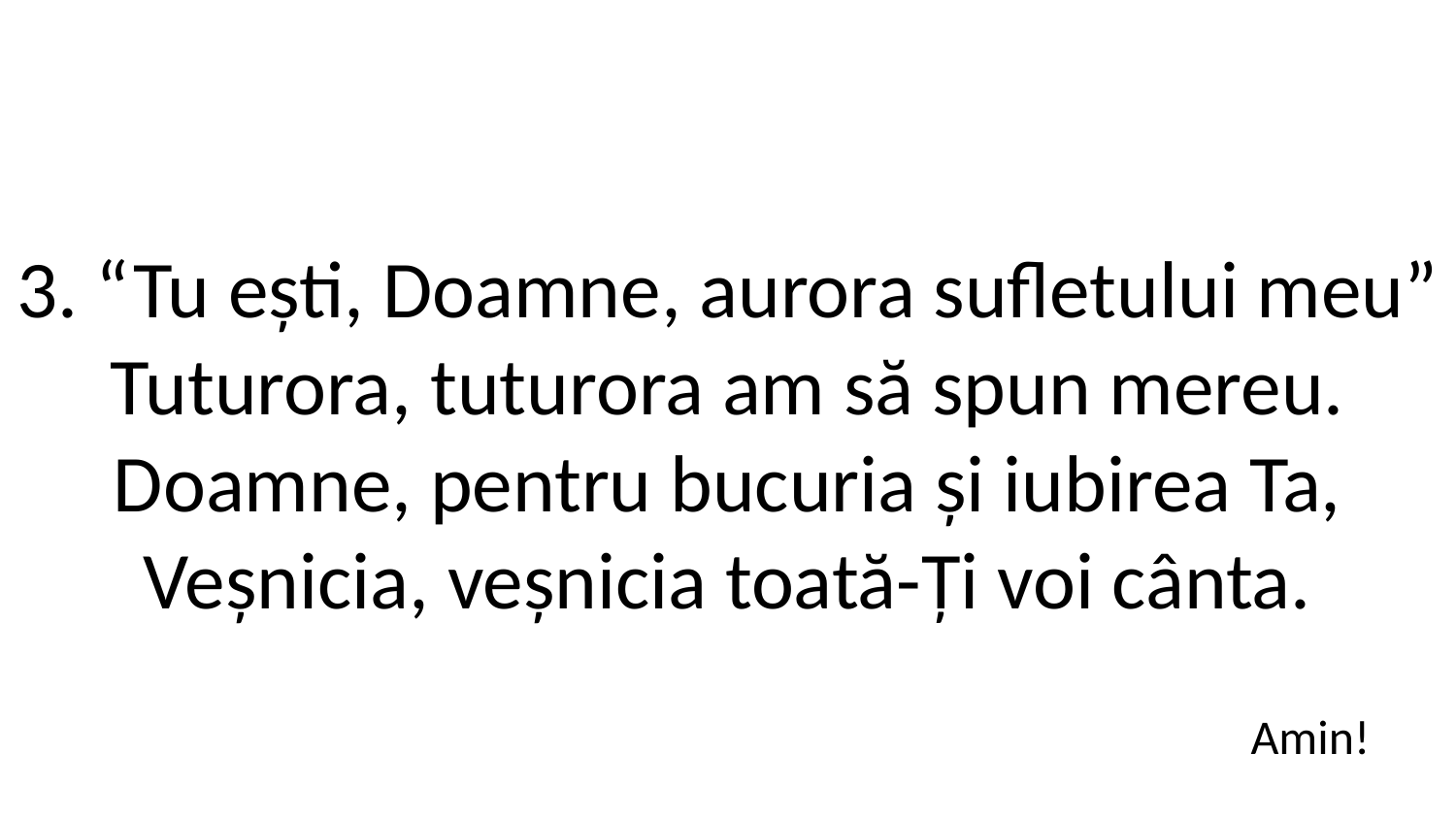

3. “Tu ești, Doamne, aurora sufletului meu”
Tuturora, tuturora am să spun mereu.
Doamne, pentru bucuria și iubirea Ta,
Veșnicia, veșnicia toată-Ți voi cânta.

Amin!